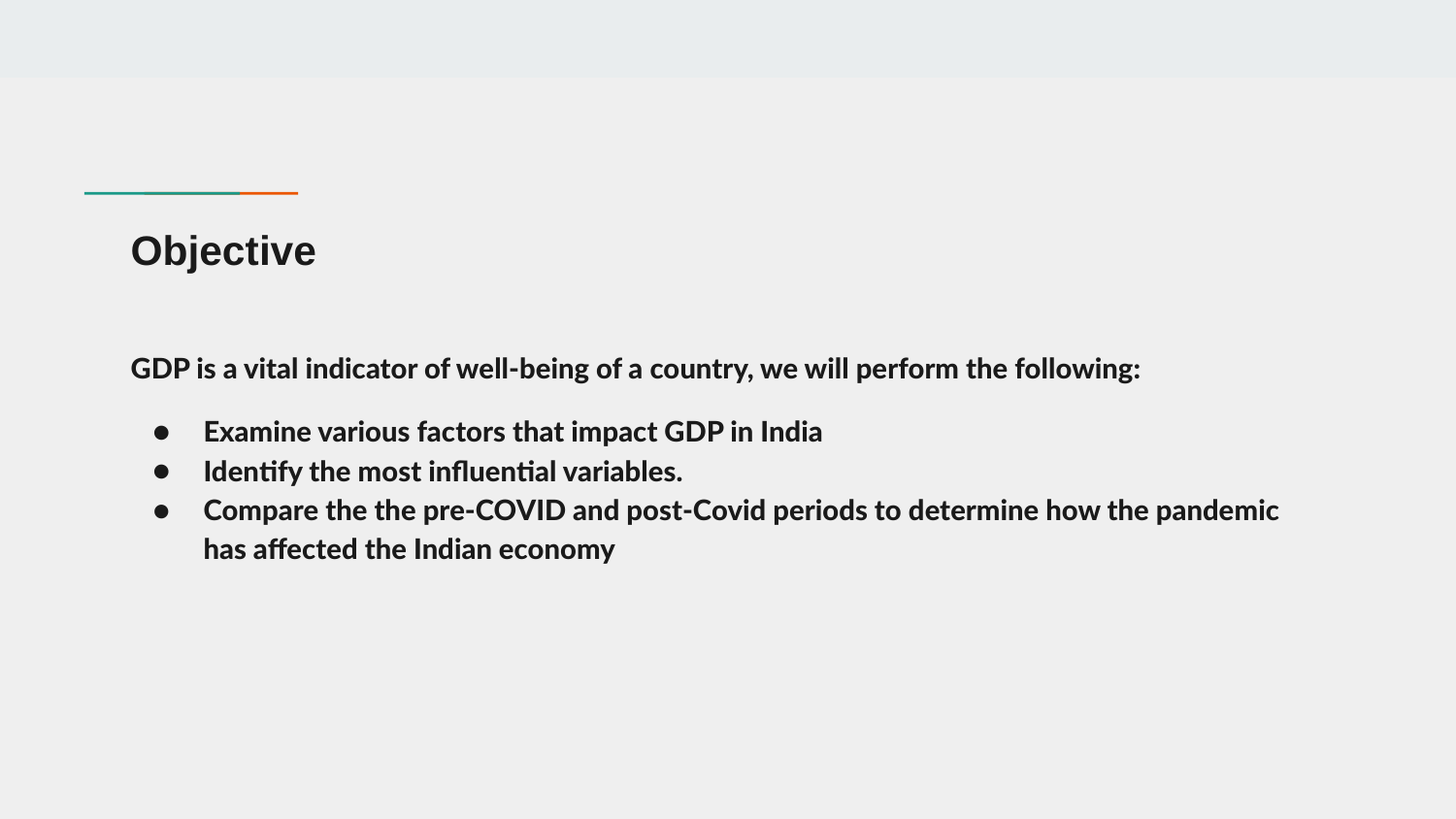

# Objective
GDP is a vital indicator of well-being of a country, we will perform the following:
Examine various factors that impact GDP in India
Identify the most influential variables.
Compare the the pre-COVID and post-Covid periods to determine how the pandemic has affected the Indian economy